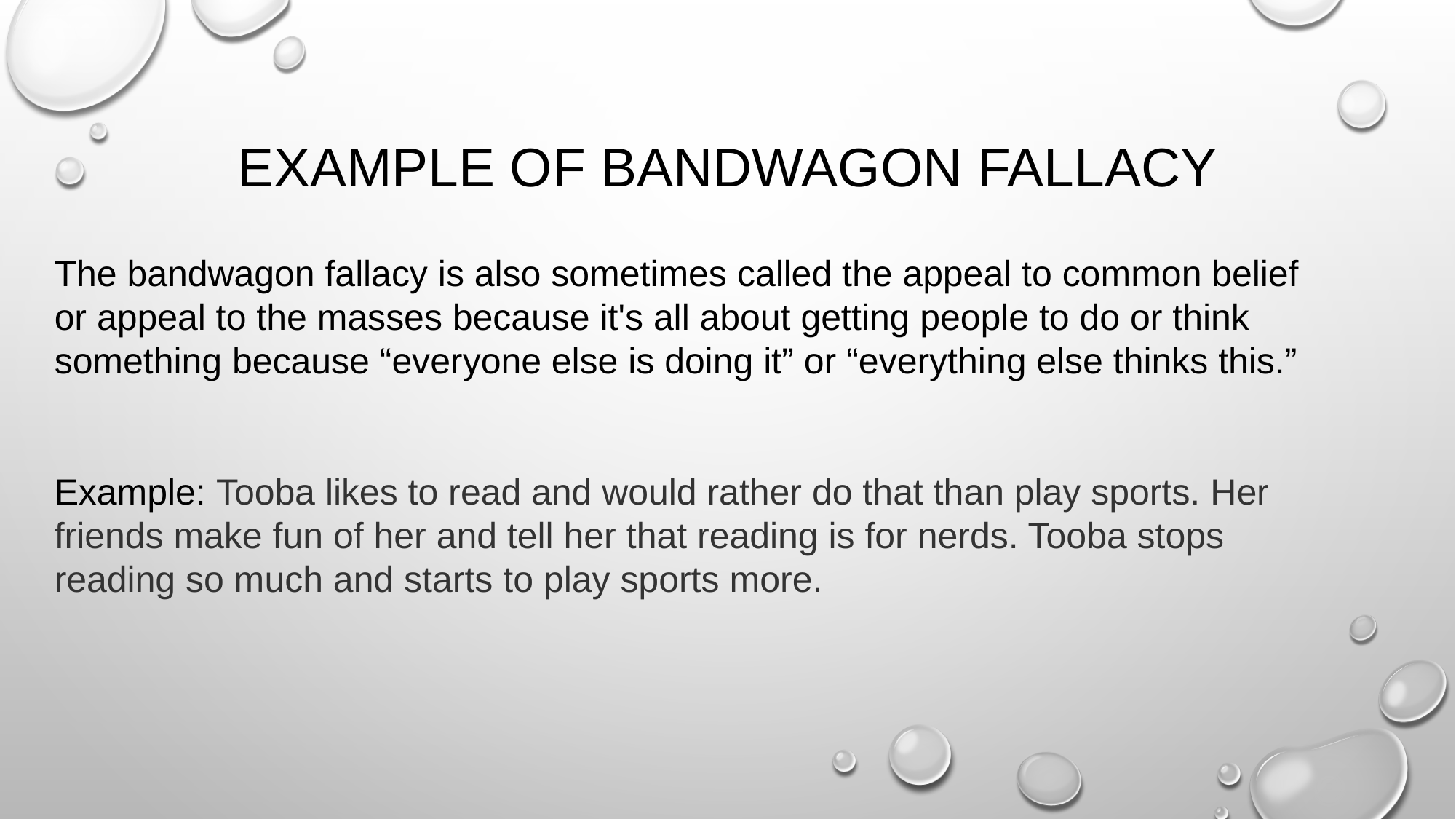

# Example of bandwagon Fallacy
The bandwagon fallacy is also sometimes called the appeal to common belief or appeal to the masses because it's all about getting people to do or think something because “everyone else is doing it” or “everything else thinks this.”

Example: Tooba likes to read and would rather do that than play sports. Her friends make fun of her and tell her that reading is for nerds. Tooba stops reading so much and starts to play sports more.